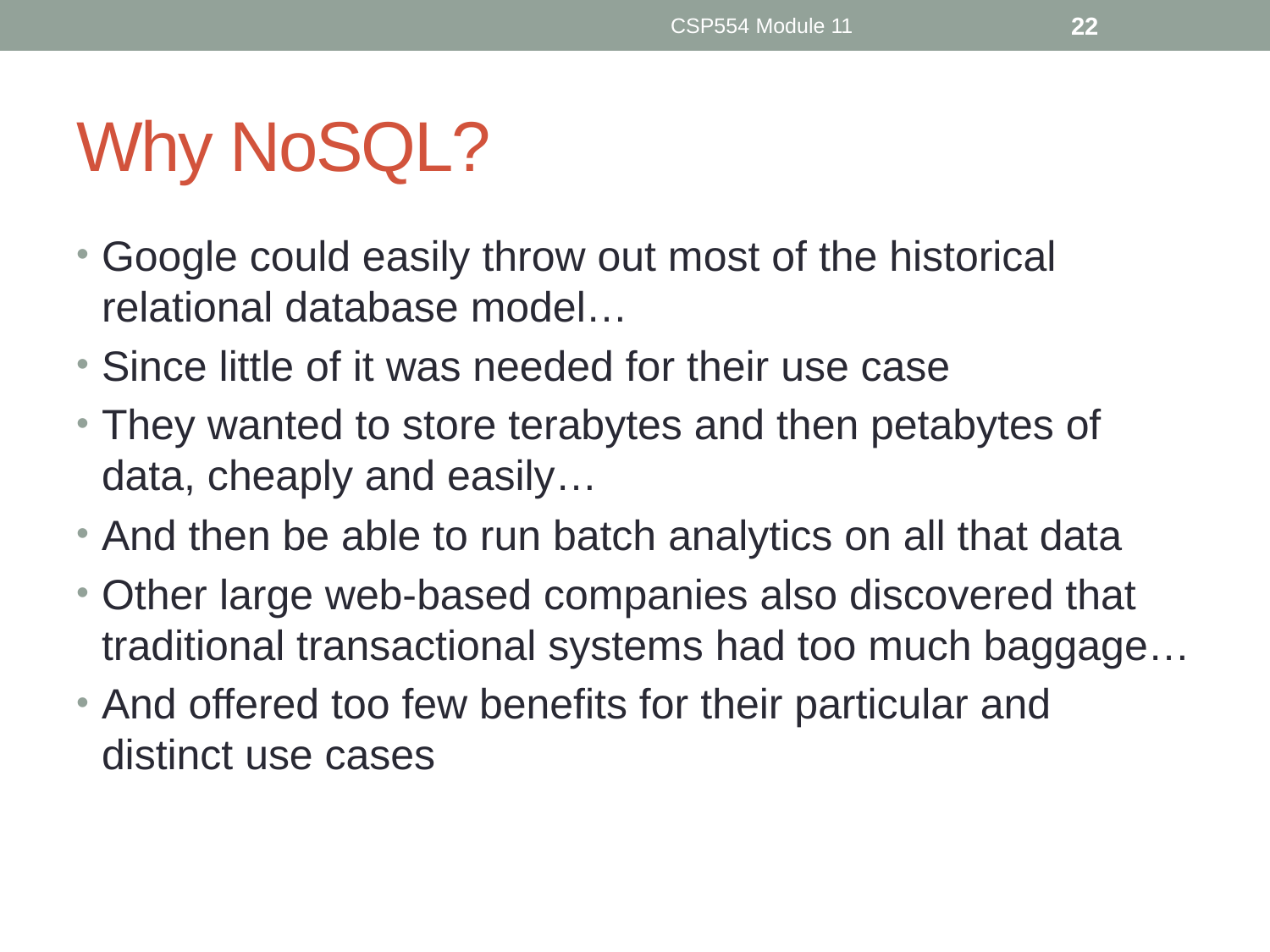

CSP554 Module 11
22
# Why NoSQL?
Google could easily throw out most of the historical relational database model…
Since little of it was needed for their use case
They wanted to store terabytes and then petabytes of data, cheaply and easily…
And then be able to run batch analytics on all that data
Other large web-based companies also discovered that traditional transactional systems had too much baggage…
And offered too few benefits for their particular and distinct use cases